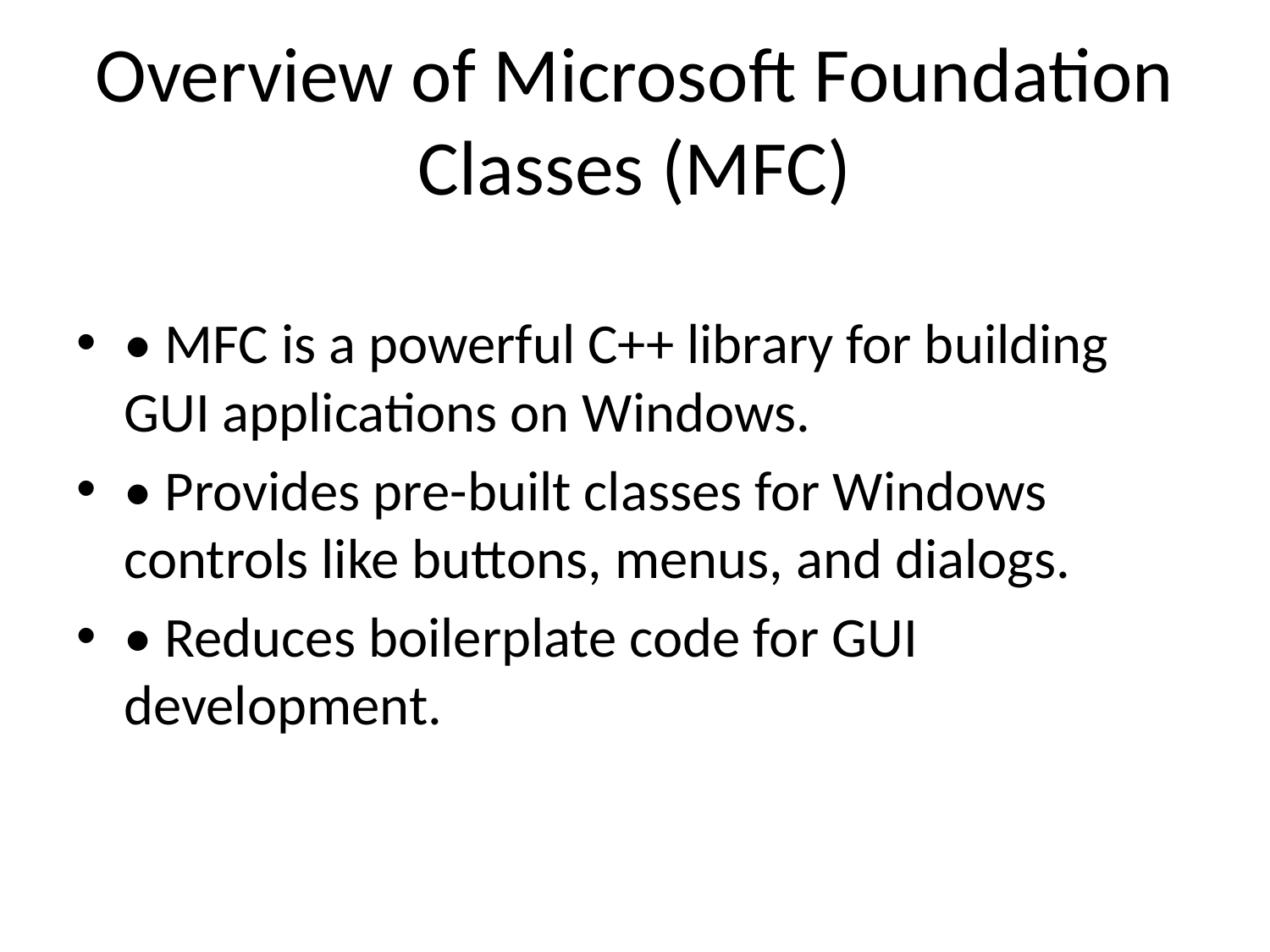

# Overview of Microsoft Foundation Classes (MFC)

• MFC is a powerful C++ library for building GUI applications on Windows.
• Provides pre-built classes for Windows controls like buttons, menus, and dialogs.
• Reduces boilerplate code for GUI development.